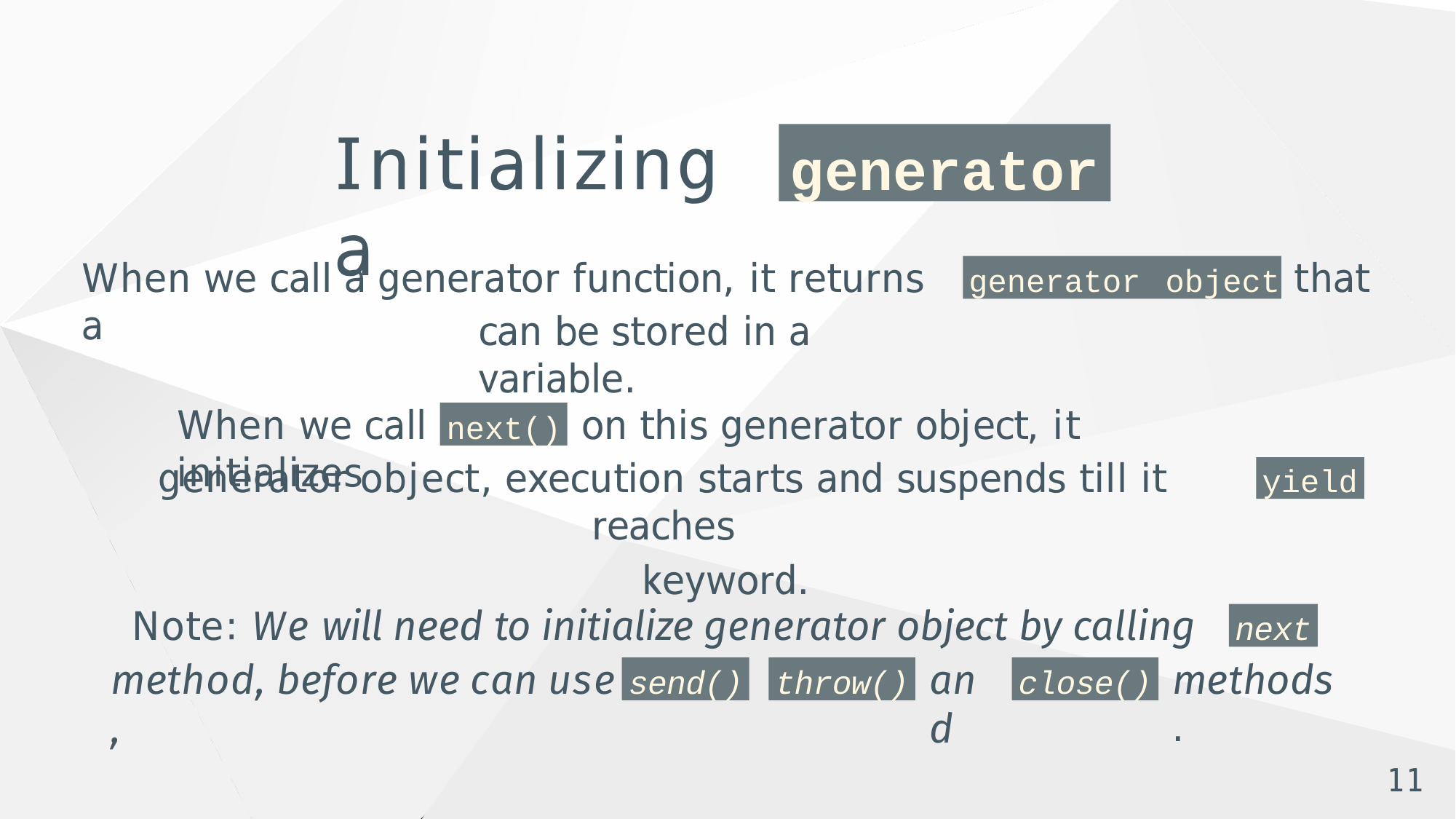

# Initializing a
generator
When we call a generator function, it returns a
that
generator	object
can be stored in a variable.
When we call	on this generator object, it initializes
next()
generator object, execution starts and suspends till it reaches
keyword.
yield
Note: We will need to initialize generator object by calling
next
method, before we can use	,
and
methods.
send()
throw()
close()
11